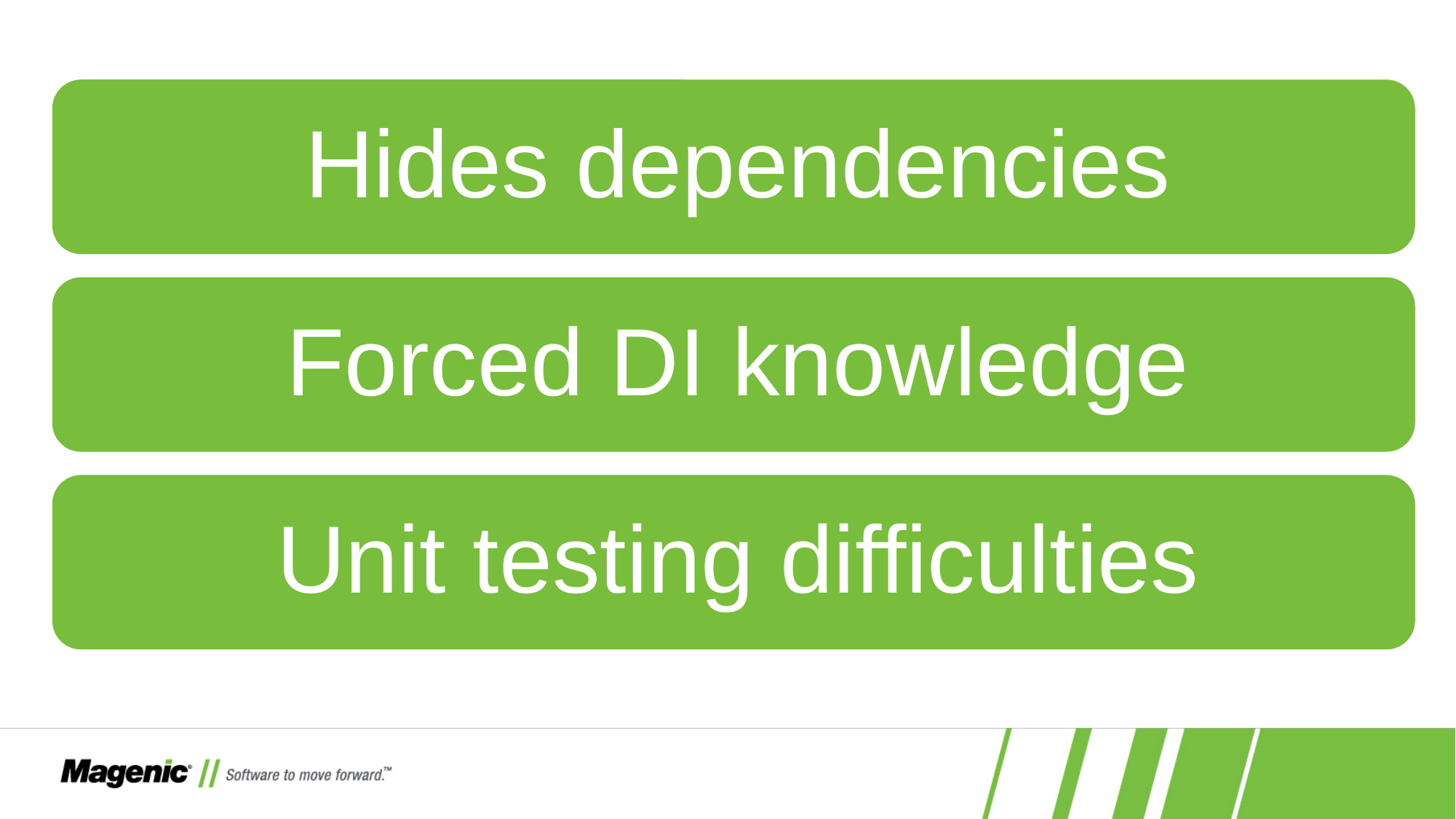

Hides dependencies
Forced DI knowledge
Unit testing difficulties